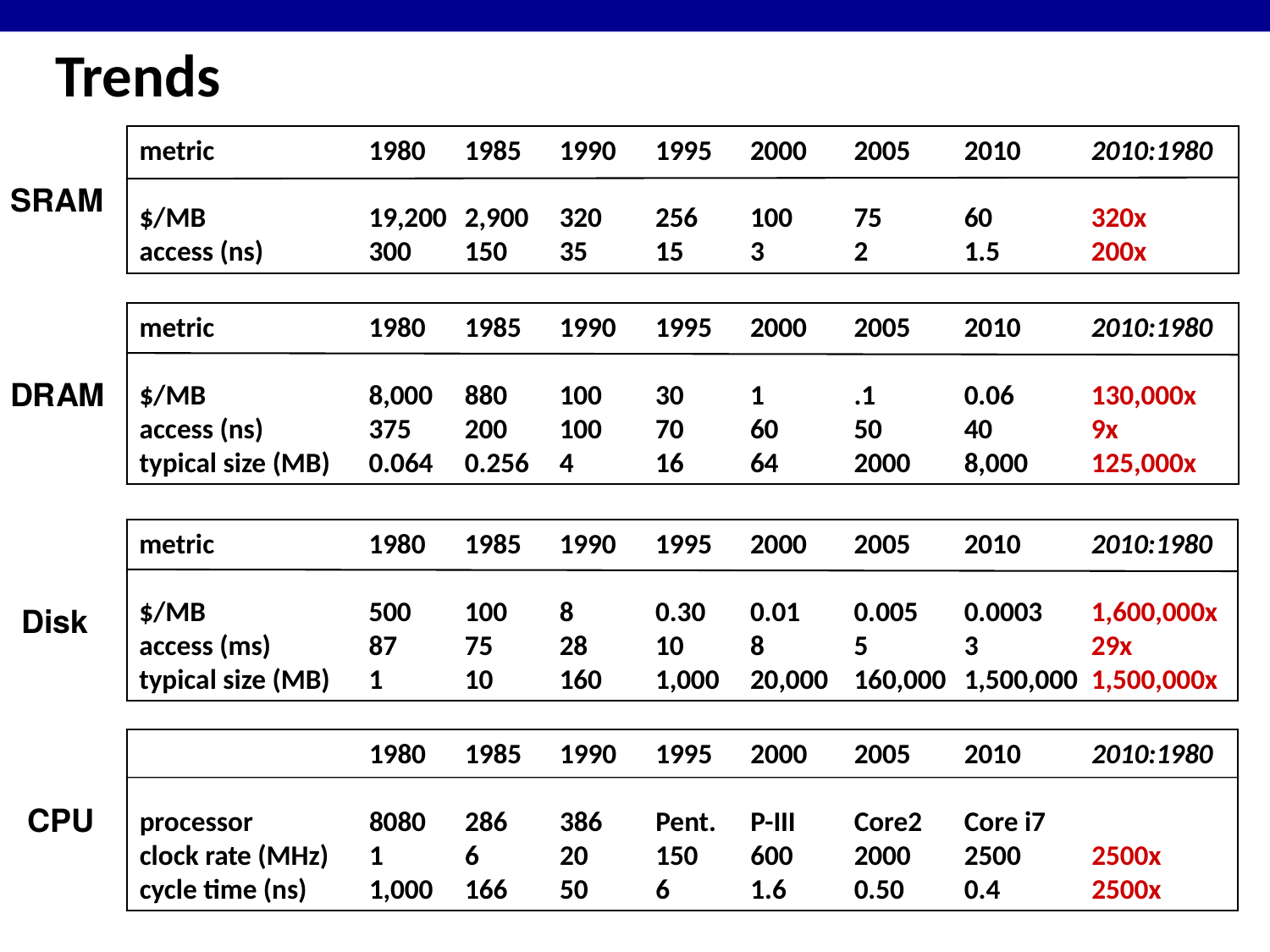

# Trends
metric	1980	1985	1990	1995	2000	2005	2010	2010:1980

$/MB	19,200	2,900	320	256	100	75	60	320x
access (ns)	300	150	35	15	3	2	1.5	200x
SRAM

metric	1980	1985	1990	1995	2000	2005	2010	2010:1980

$/MB	8,000	880	100	30	1	.1	0.06	130,000x
access (ns)	375	200	100	70	60	50	40	9x
typical size (MB) 	0.064	0.256	4	16	64	2000	8,000	125,000x

DRAM
metric	1980	1985	1990	1995	2000	2005	2010	2010:1980

$/MB	500	100	8	0.30	0.01	0.005	0.0003	1,600,000x
access (ms)	87	75	28	10	8	5	3	29x
typical size (MB) 	1	10	160	1,000	20,000	160,000	1,500,000	1,500,000x

Disk
	1980	1985	1990	1995	2000	2005	2010	2010:1980

processor	8080	286	386	Pent.	P-III	Core2	Core i7
clock rate (MHz)	1	6	20 	150	600	2000	2500	2500x
cycle time (ns)	1,000	166	50	6	1.6	0.50	0.4	2500x

CPU